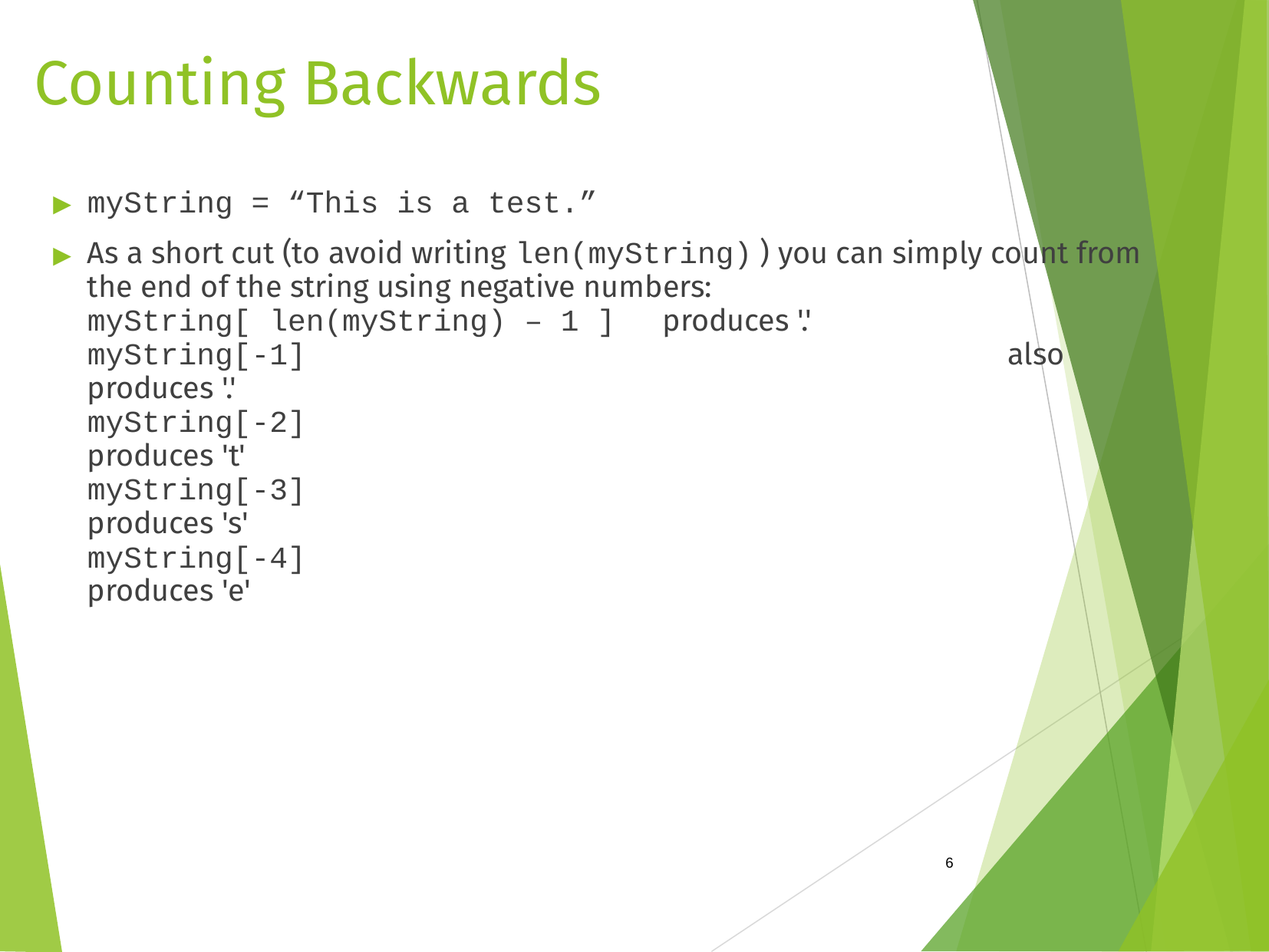

# Counting Backwards
myString = “This is a test.”
As a short cut (to avoid writing len(myString) ) you can simply count from the end of the string using negative numbers:
myString[ len(myString) – 1 ]	produces '.'
myString[-1] 						also	produces '.'
myString[-2]								produces 't'
myString[-3]								produces 's'
myString[-4]								produces 'e'
6